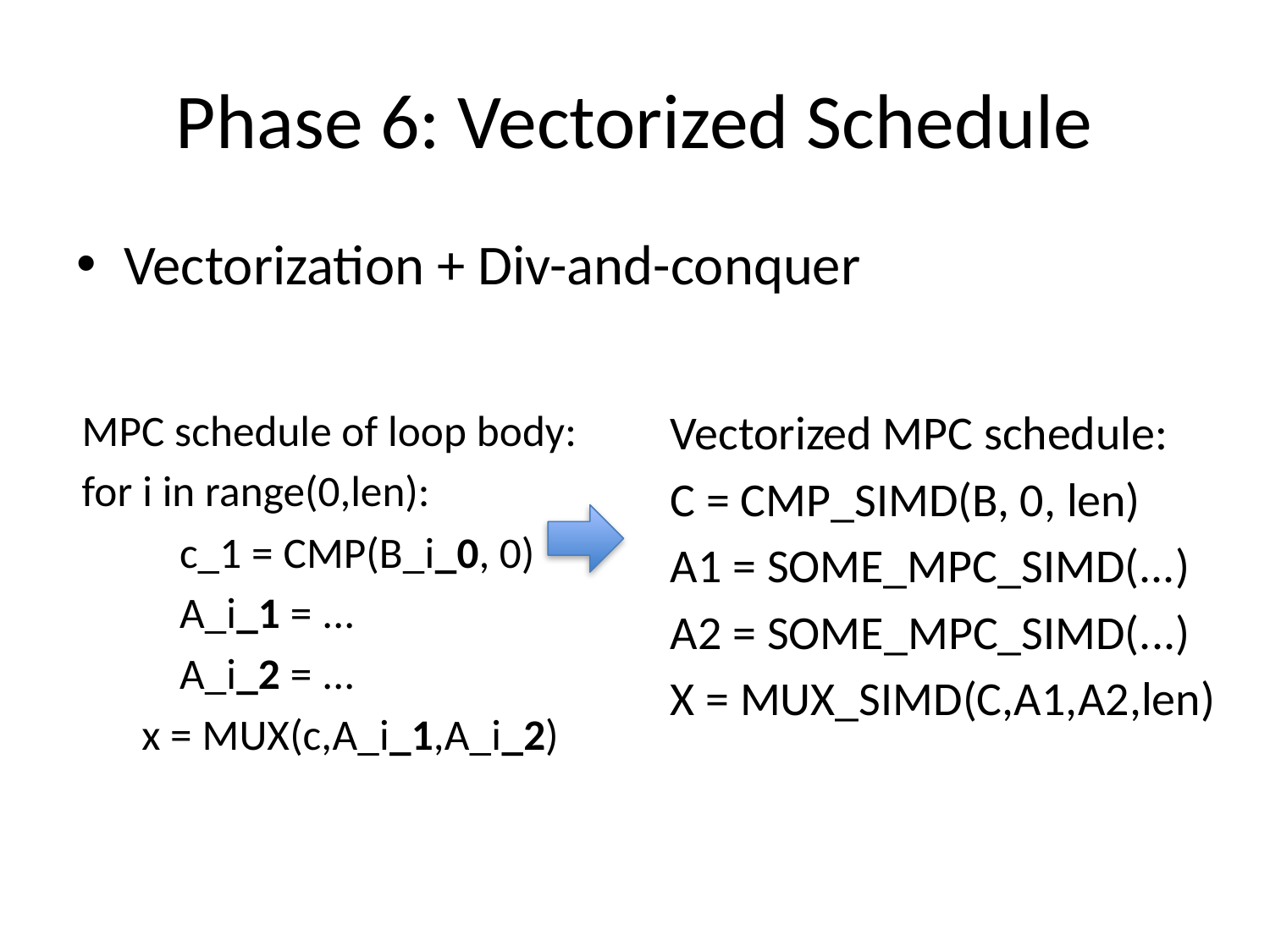

# Phase 6: Vectorized Schedule
Vectorization + Div-and-conquer
MPC schedule of loop body:
for i in range(0,len):
	c_1 = CMP(B_i_0, 0)
	A_i_1 = ...
	A_i_2 = ...
      x = MUX(c,A_i_1,A_i_2)
Vectorized MPC schedule:
C = CMP_SIMD(B, 0, len)
A1 = SOME_MPC_SIMD(...)
A2 = SOME_MPC_SIMD(...)
X = MUX_SIMD(C,A1,A2,len)